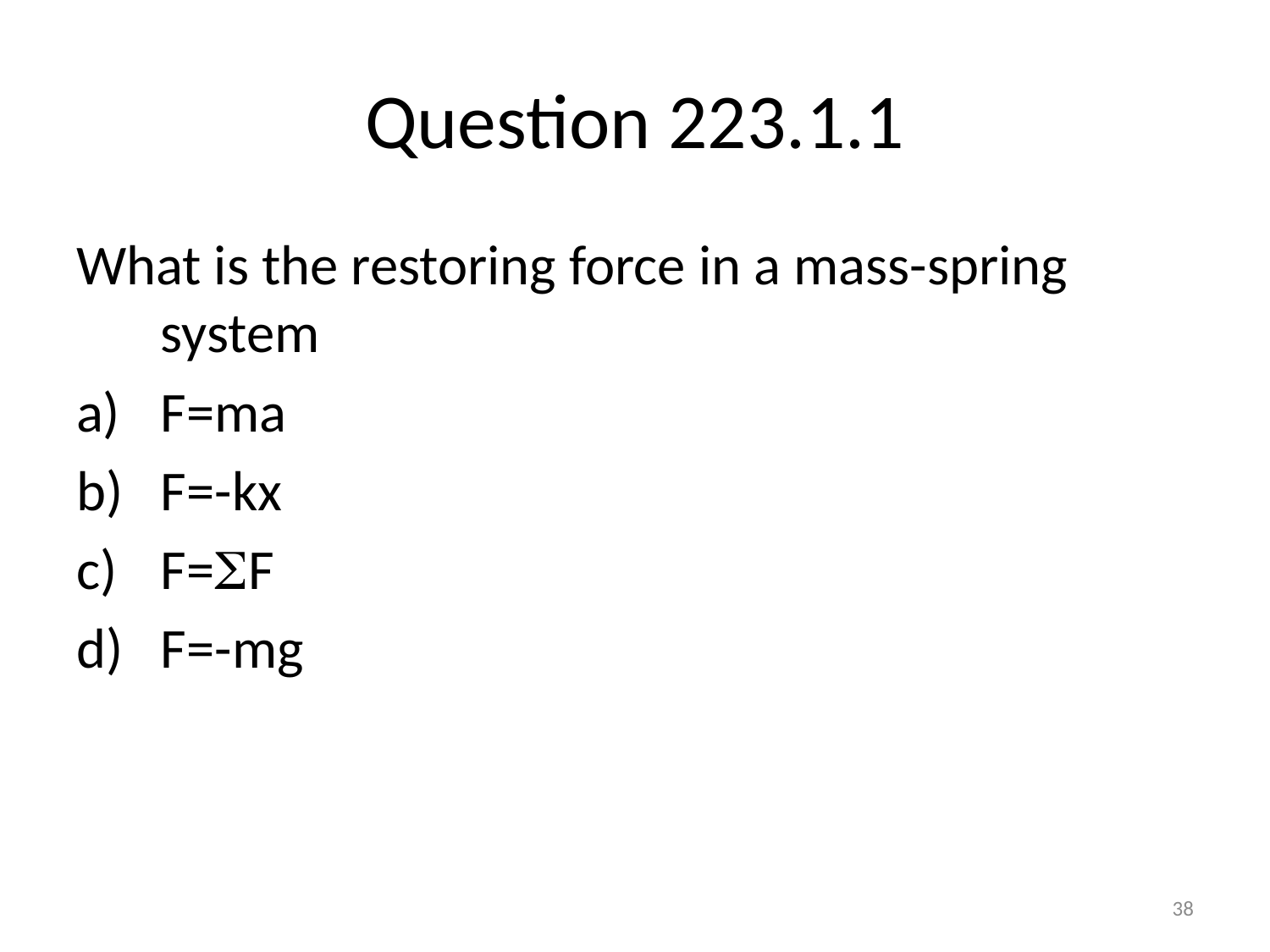

# Question 223.1.1
What is the restoring force in a mass-spring system
F=ma
F=-kx
F=ΣF
F=-mg
38